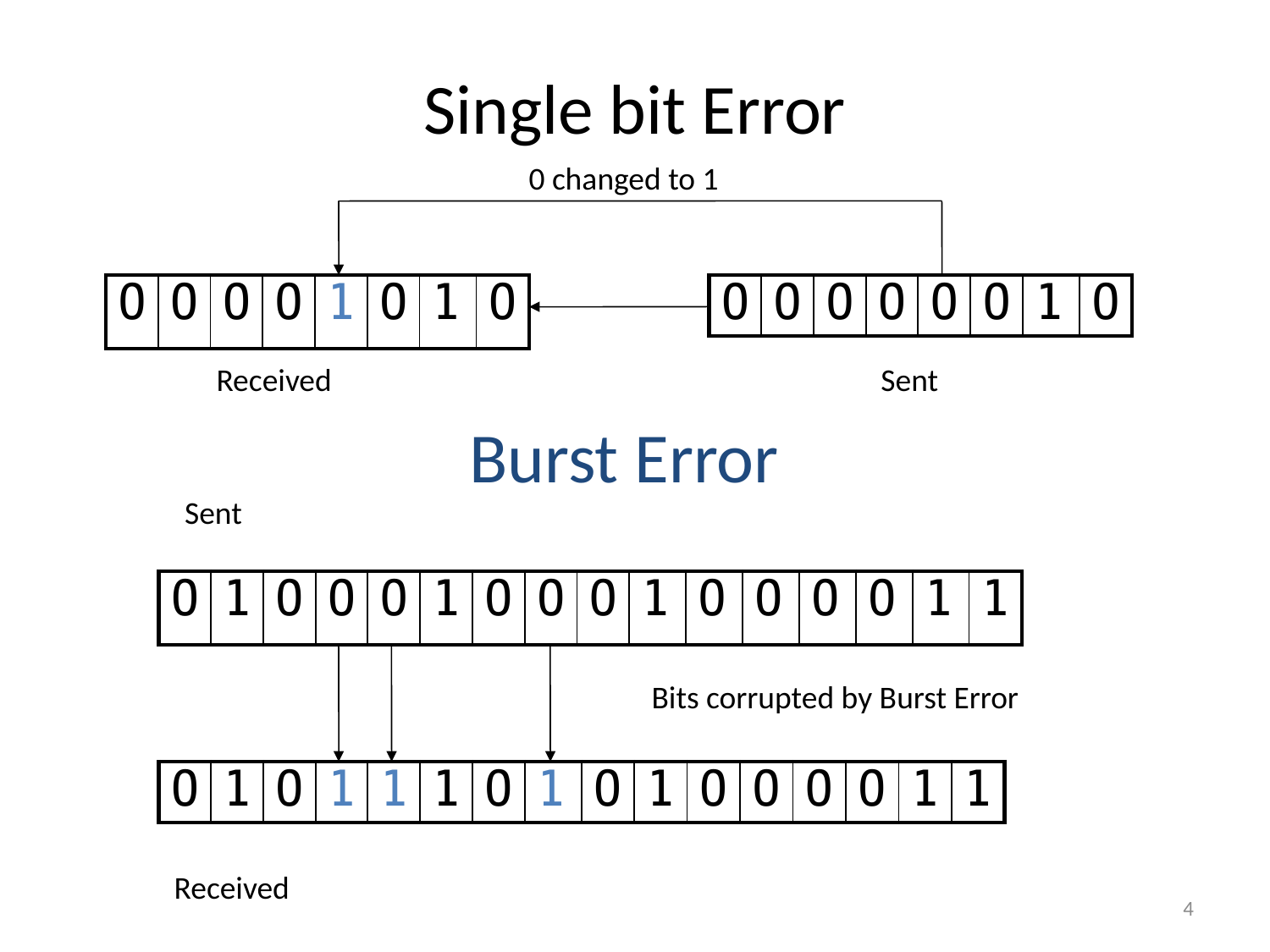

# Single bit Error
0 changed to 1

| 0 | 0 | 0 | 0 | 1 | 0 | 1 | 0 |
| --- | --- | --- | --- | --- | --- | --- | --- |
| 0 | 0 | 0 | 0 | 0 | 0 | 1 | 0 |
| --- | --- | --- | --- | --- | --- | --- | --- |

Received
Sent
Burst Error
Sent
| 0 | 1 | 0 | 0 | 0 | 1 | 0 | 0 | 0 | 1 | 0 | 0 | 0 | 0 | 1 | 1 |
| --- | --- | --- | --- | --- | --- | --- | --- | --- | --- | --- | --- | --- | --- | --- | --- |

Bits corrupted by Burst Error
| 0 | 1 | 0 | 1 | 1 | 1 | 0 | 1 | 0 | 1 | 0 | 0 | 0 | 0 | 1 | 1 |
| --- | --- | --- | --- | --- | --- | --- | --- | --- | --- | --- | --- | --- | --- | --- | --- |
Received
4